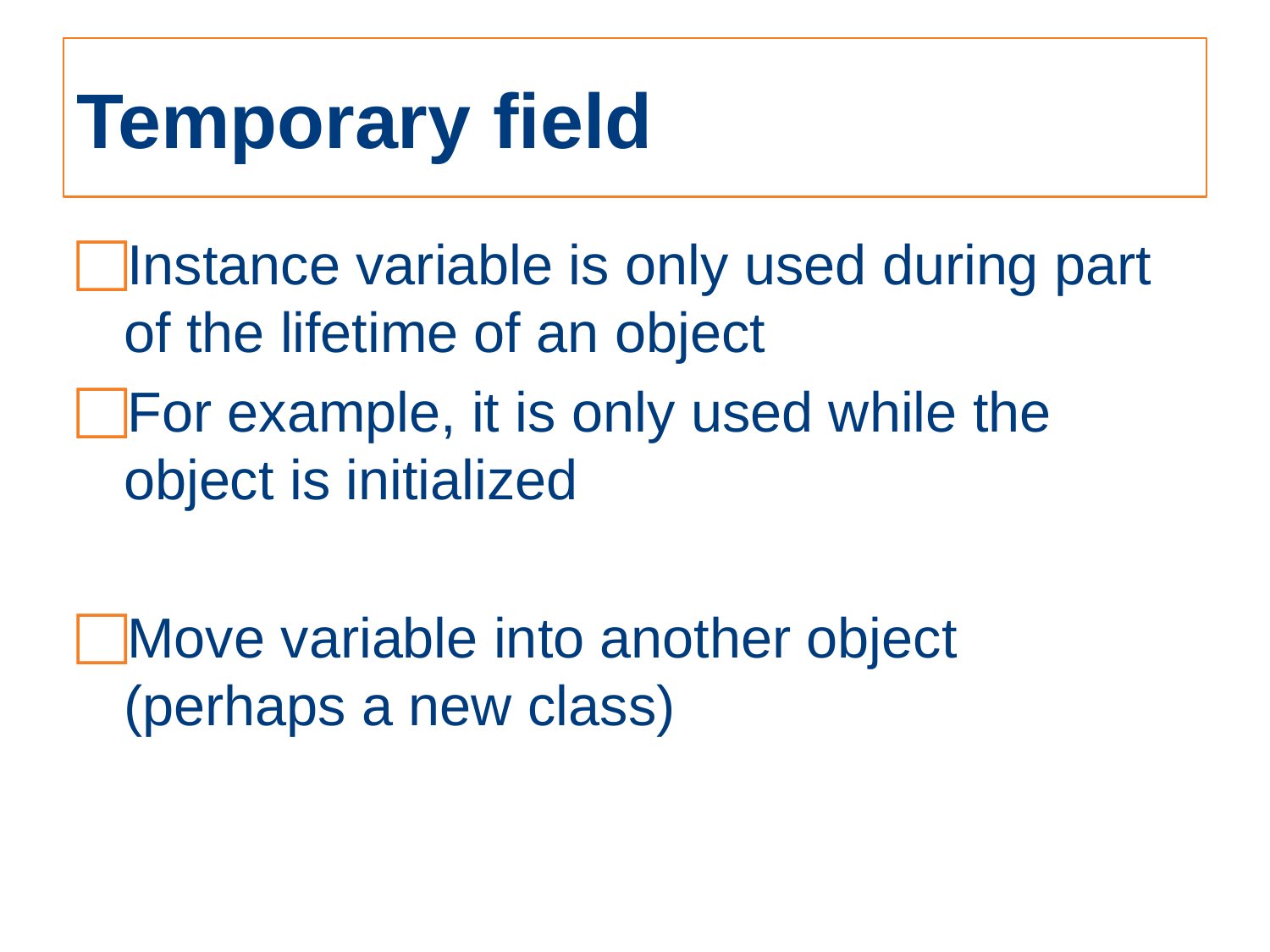

# Temporary field
Instance variable is only used during part of the lifetime of an object
For example, it is only used while the object is initialized

Move variable into another object (perhaps a new class)